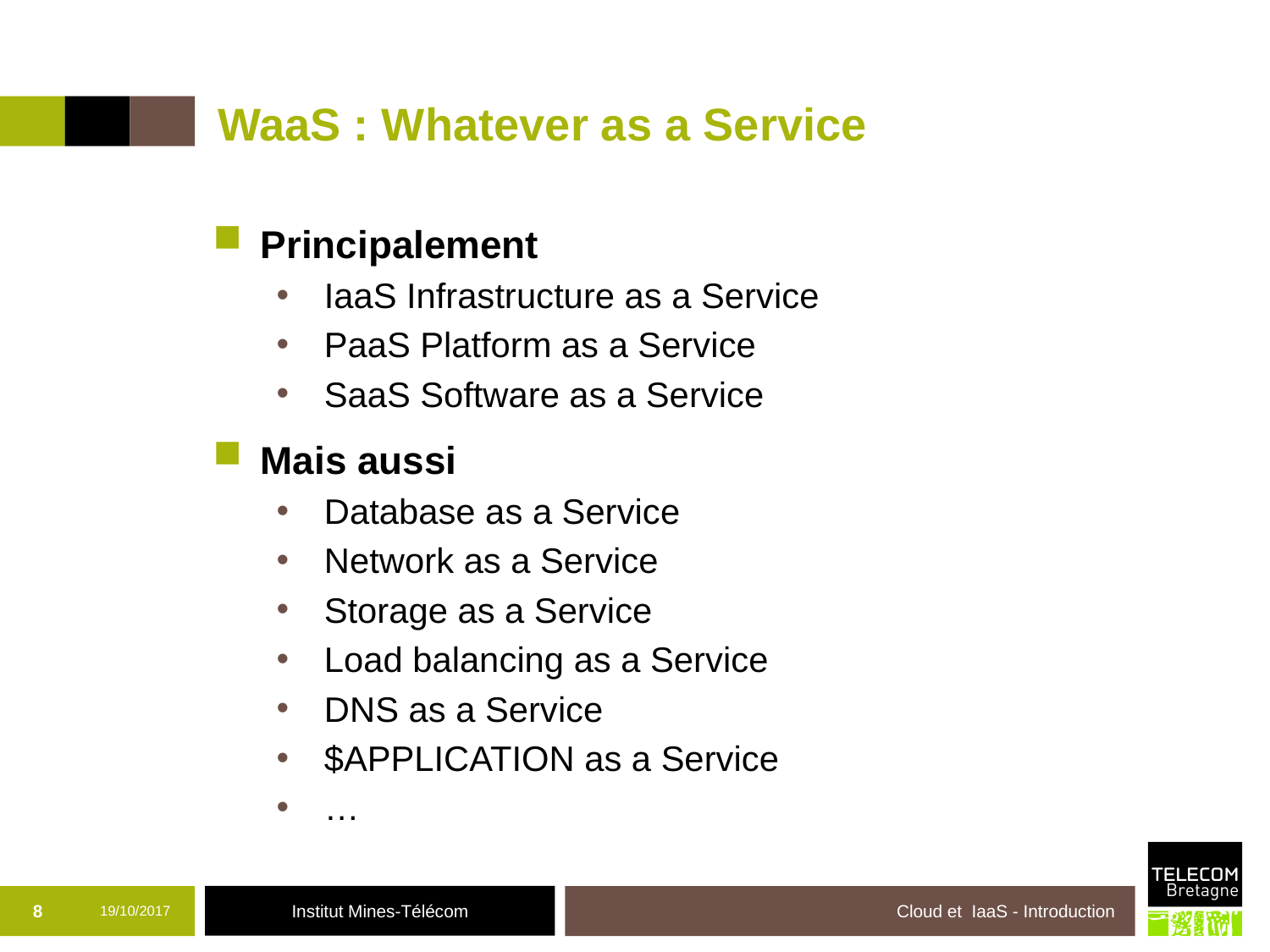

# WaaS : Whatever as a Service
Principalement
IaaS Infrastructure as a Service
PaaS Platform as a Service
SaaS Software as a Service
Mais aussi
Database as a Service
Network as a Service
Storage as a Service
Load balancing as a Service
DNS as a Service
$APPLICATION as a Service
…
8
19/10/2017
Cloud et  IaaS - Introduction